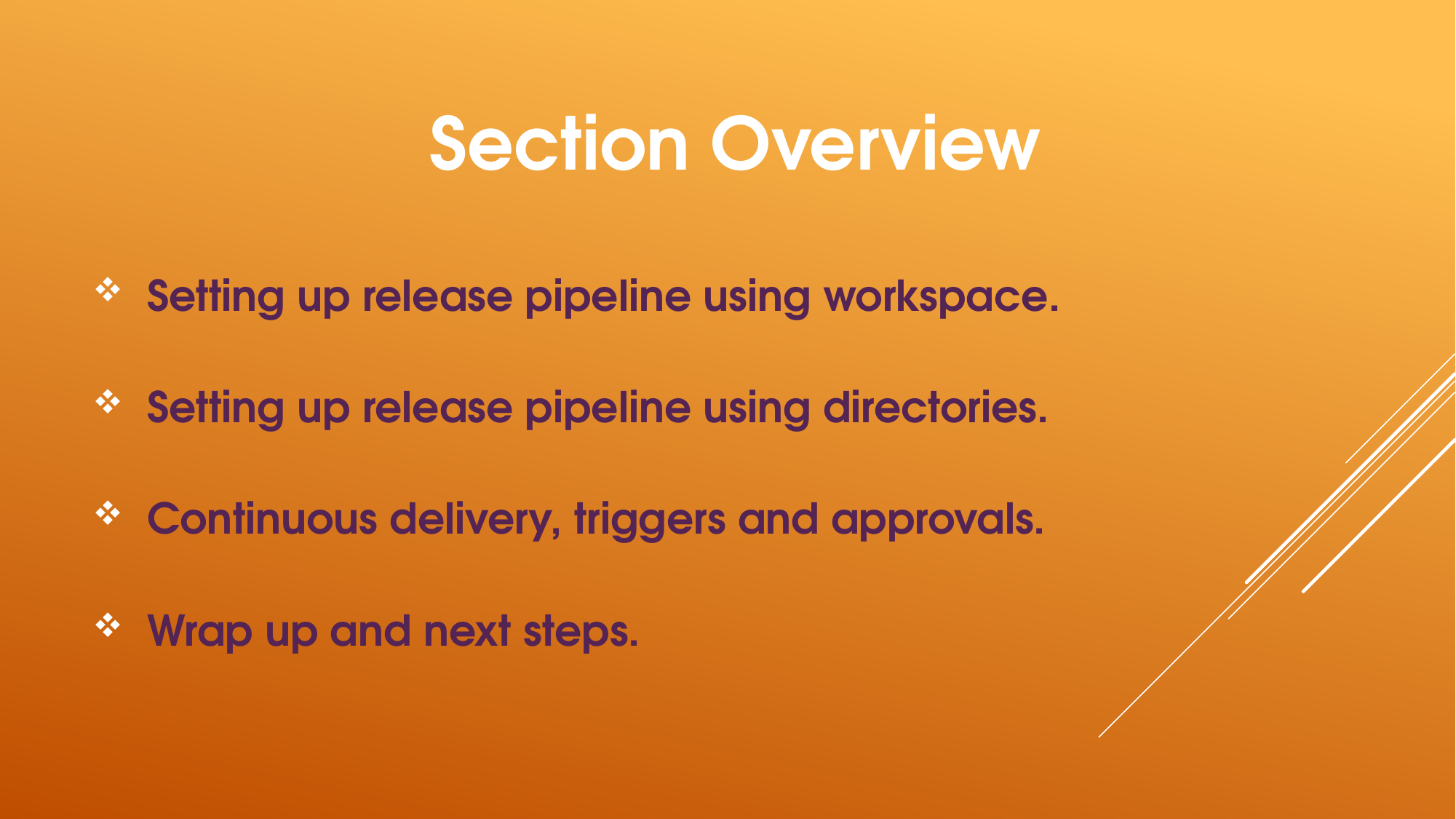

# Section Overview
Setting up release pipeline using workspace.

Setting up release pipeline using directories.

Continuous delivery, triggers and approvals.

Wrap up and next steps.